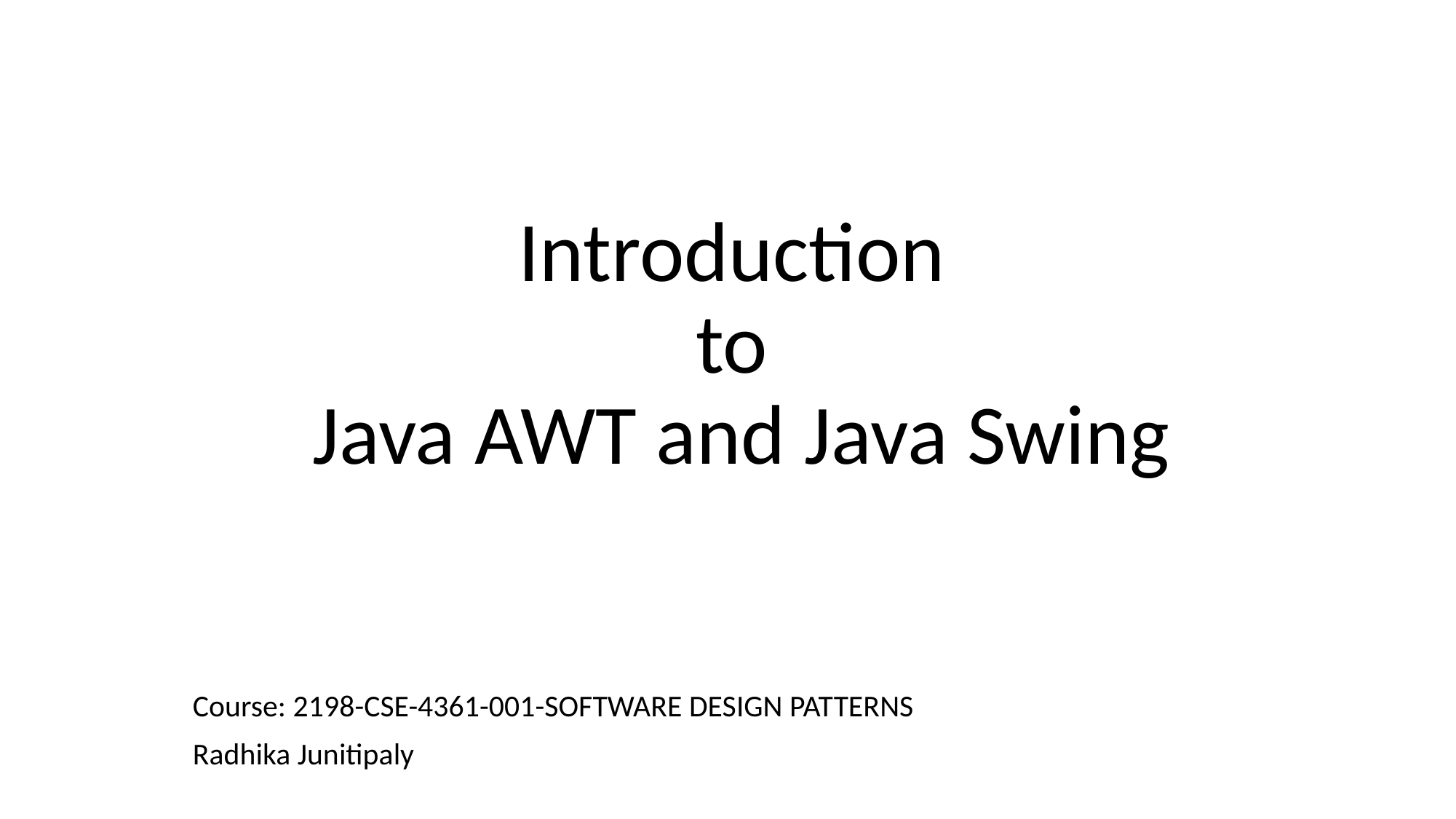

# Introduction to Java AWT and Java Swing
Course: 2198-CSE-4361-001-SOFTWARE DESIGN PATTERNS
Radhika Junitipaly